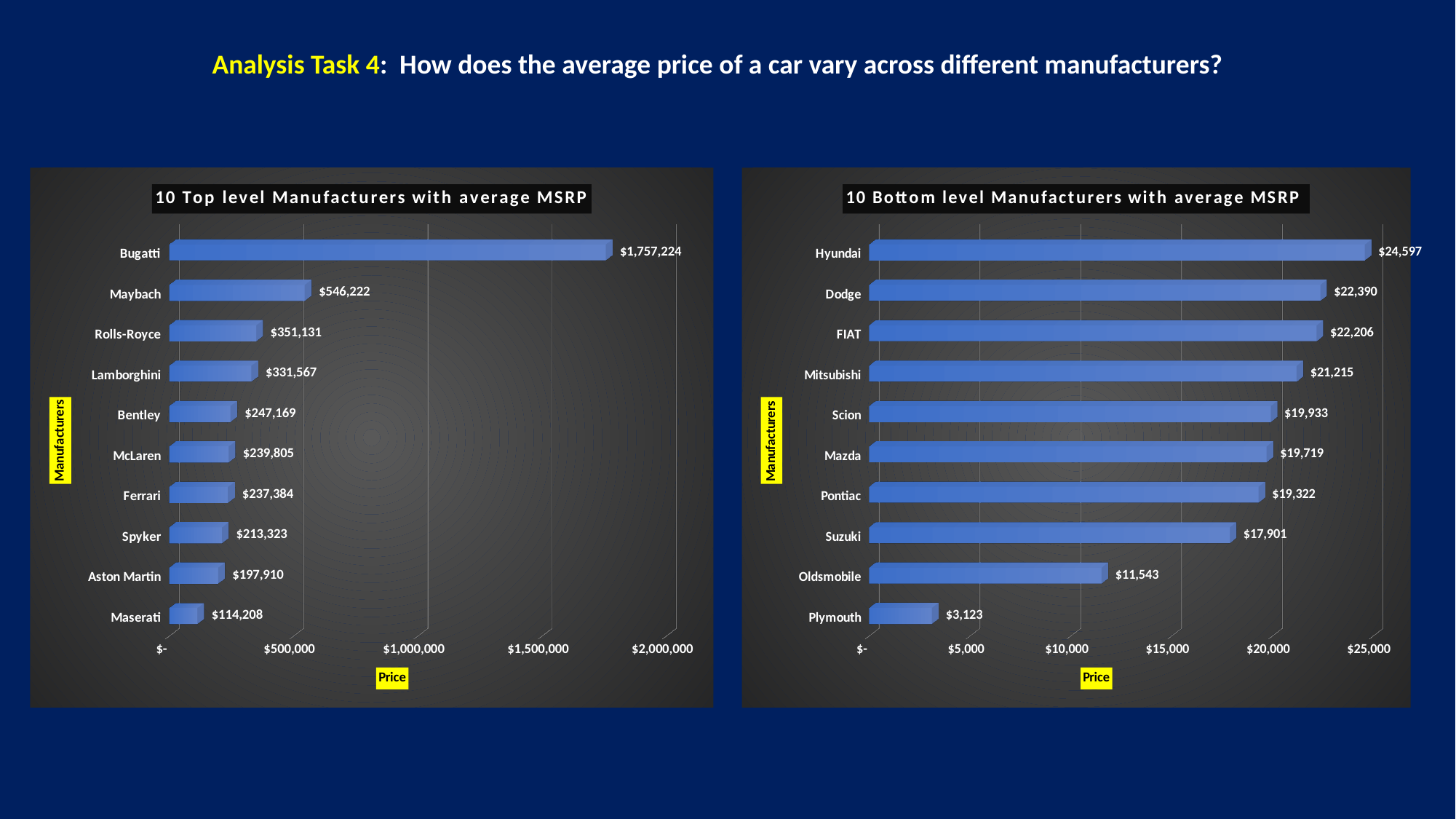

Analysis Task 4:  How does the average price of a car vary across different manufacturers?

[unsupported chart]

[unsupported chart]